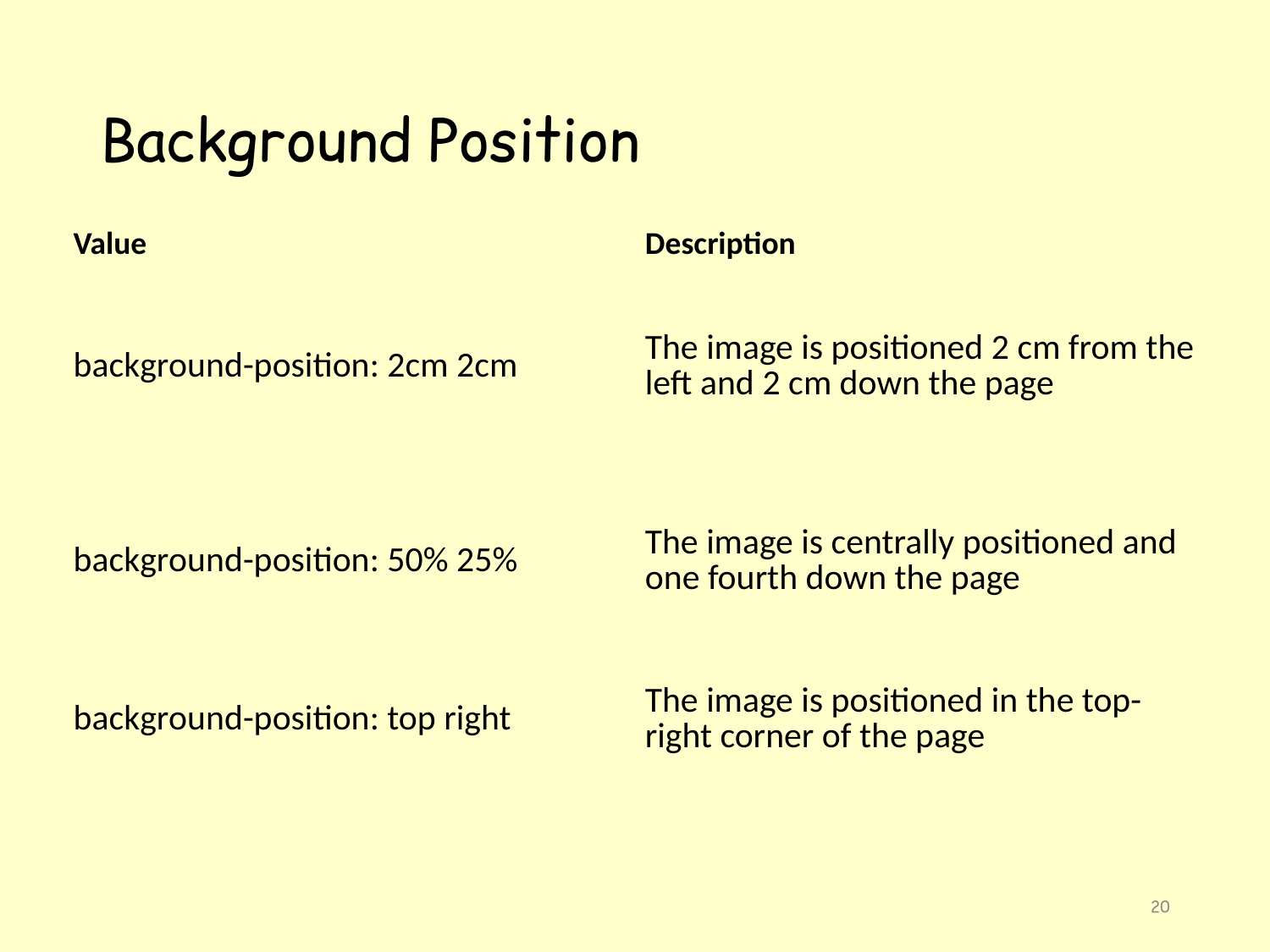

# Background Position
| Value | Description |
| --- | --- |
| background-position: 2cm 2cm | The image is positioned 2 cm from the left and 2 cm down the page |
| background-position: 50% 25% | The image is centrally positioned and one fourth down the page |
| background-position: top right | The image is positioned in the top-right corner of the page |
20